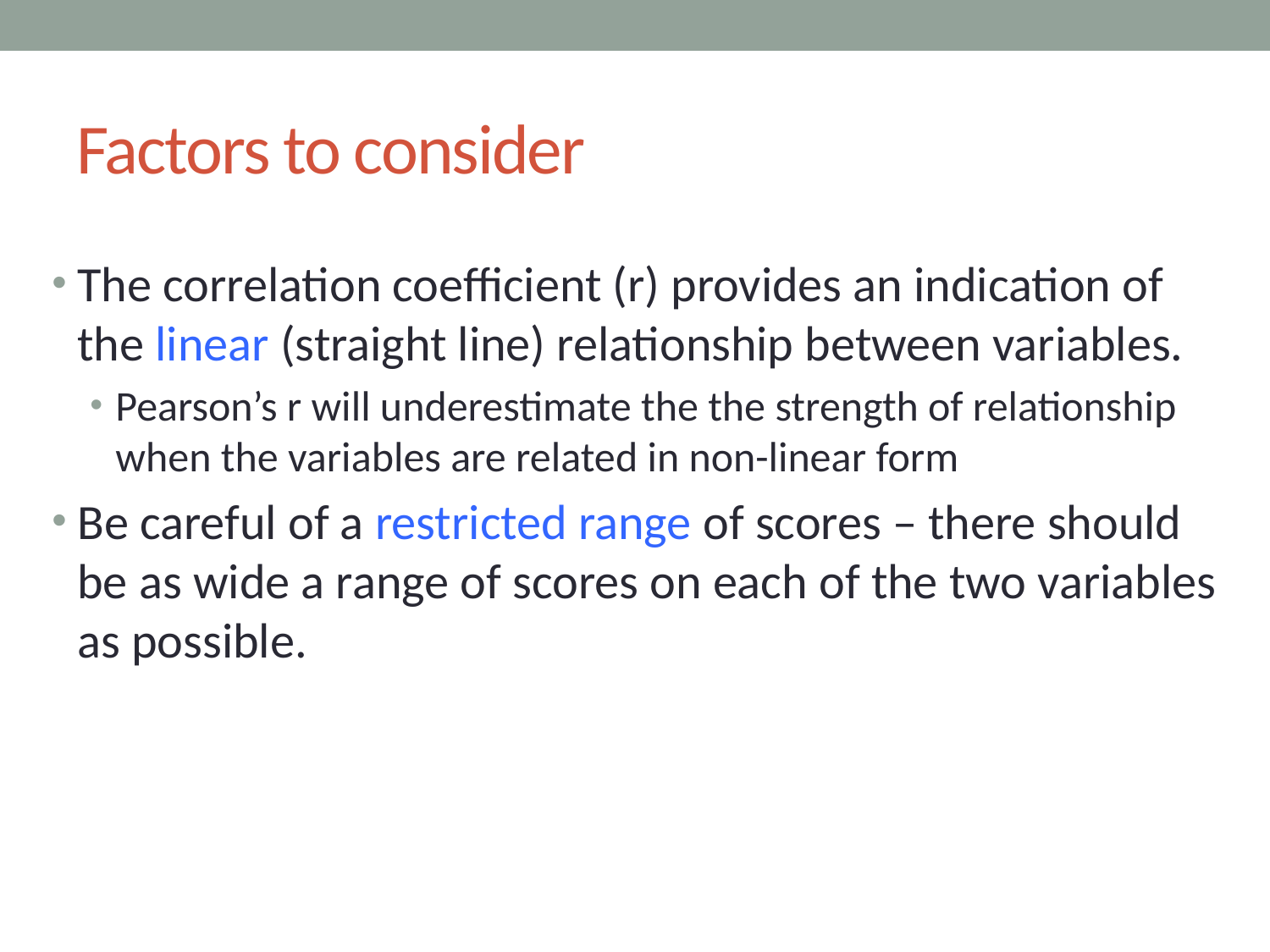

# Factors to consider
The correlation coefficient (r) provides an indication of the linear (straight line) relationship between variables.
Pearson’s r will underestimate the the strength of relationship when the variables are related in non-linear form
Be careful of a restricted range of scores – there should be as wide a range of scores on each of the two variables as possible.